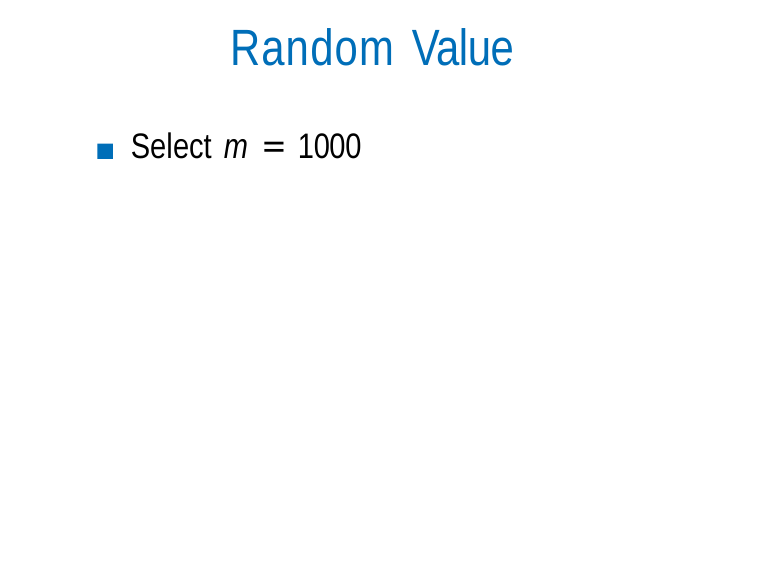

# Random Value
Select m = 1000